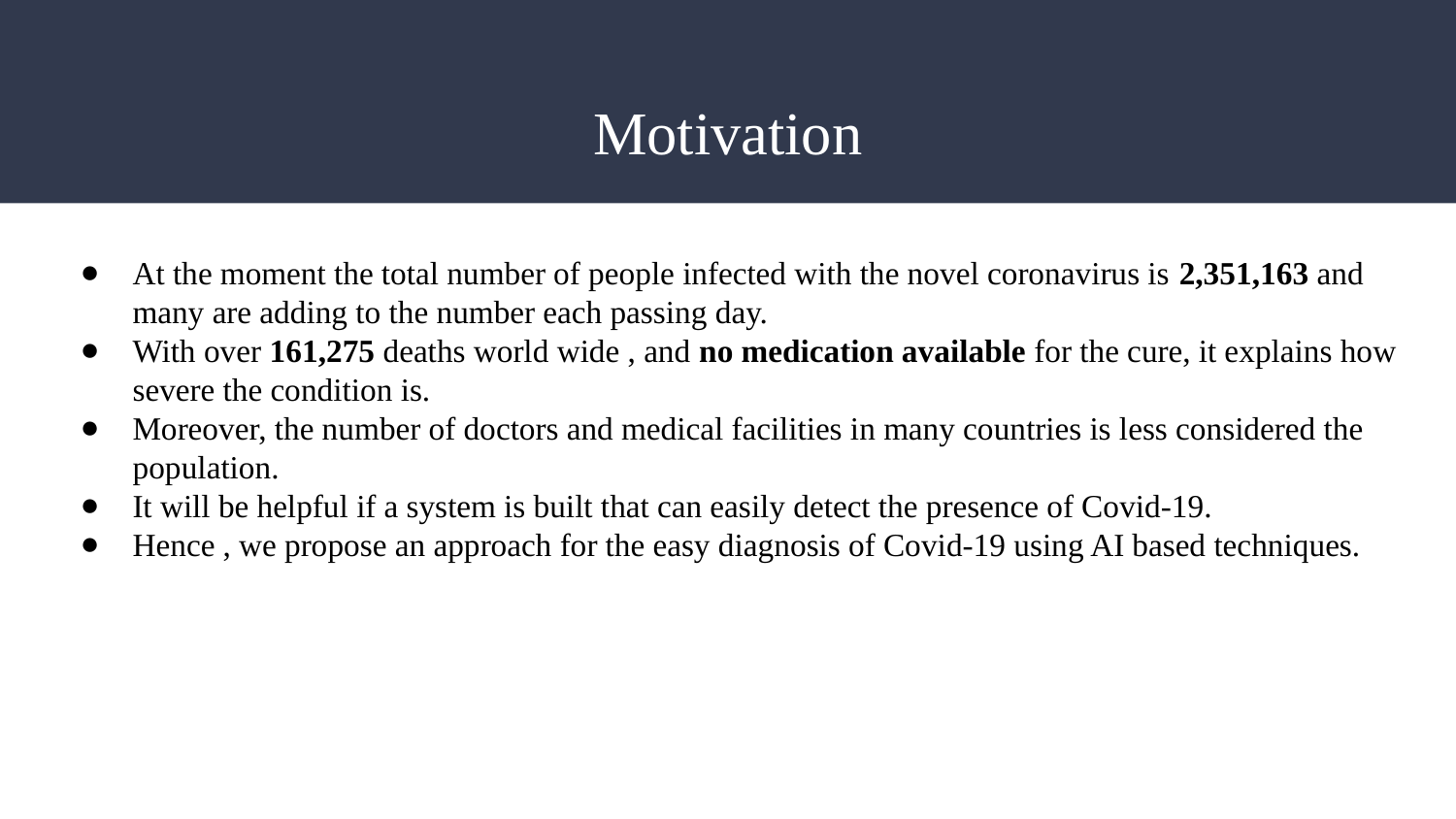

# Motivation
At the moment the total number of people infected with the novel coronavirus is 2,351,163 and many are adding to the number each passing day.
With over 161,275 deaths world wide , and no medication available for the cure, it explains how severe the condition is.
Moreover, the number of doctors and medical facilities in many countries is less considered the population.
It will be helpful if a system is built that can easily detect the presence of Covid-19.
Hence , we propose an approach for the easy diagnosis of Covid-19 using AI based techniques.